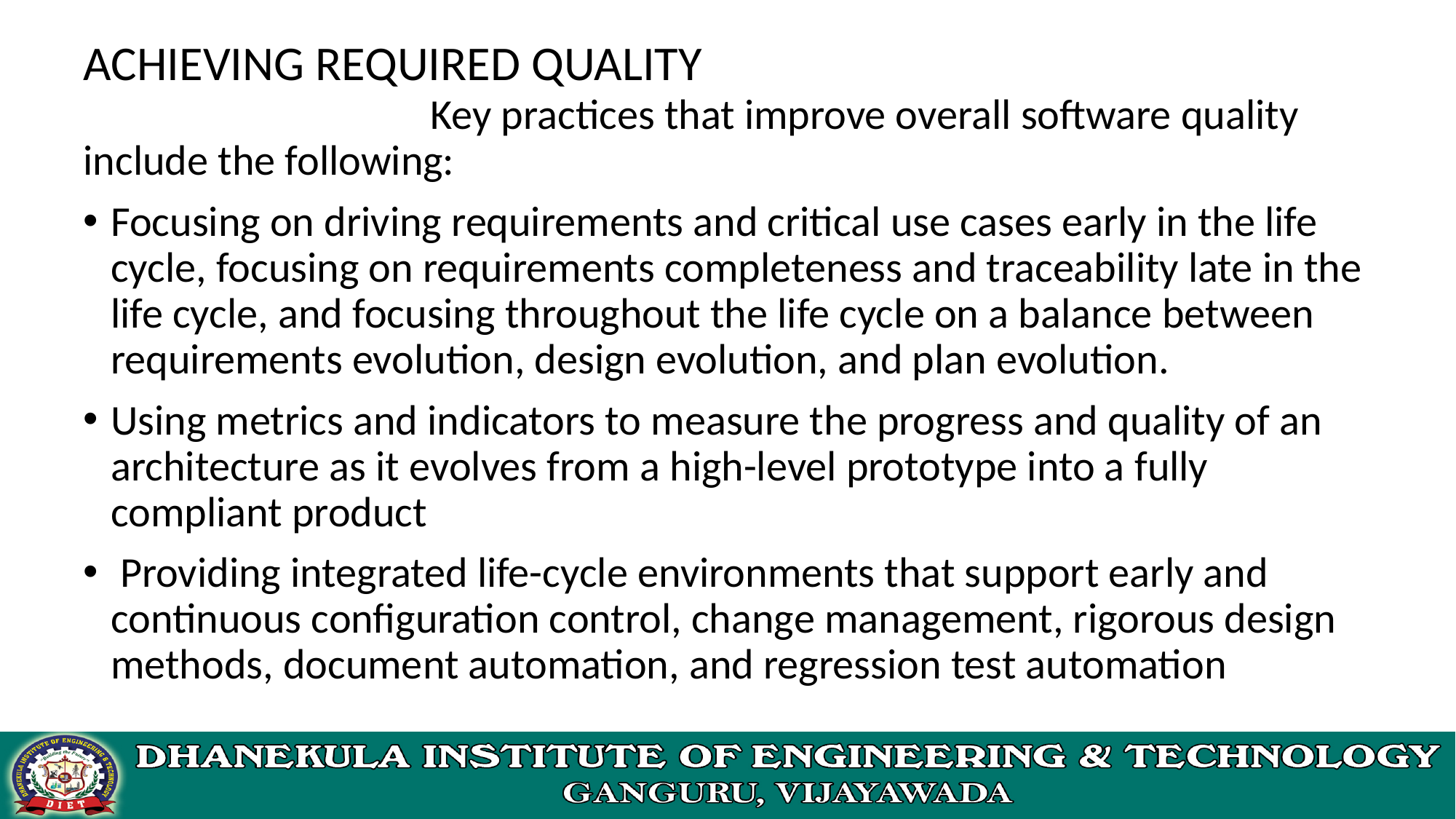

# ACHIEVING REQUIRED QUALITY
                                    Key practices that improve overall software quality include the following:
Focusing on driving requirements and critical use cases early in the life cycle, focusing on requirements completeness and traceability late in the life cycle, and focusing throughout the life cycle on a balance between requirements evolution, design evolution, and plan evolution.
Using metrics and indicators to measure the progress and quality of an architecture as it evolves from a high-level prototype into a fully compliant product
 Providing integrated life-cycle environments that support early and continuous configuration control, change management, rigorous design methods, document automation, and regression test automation